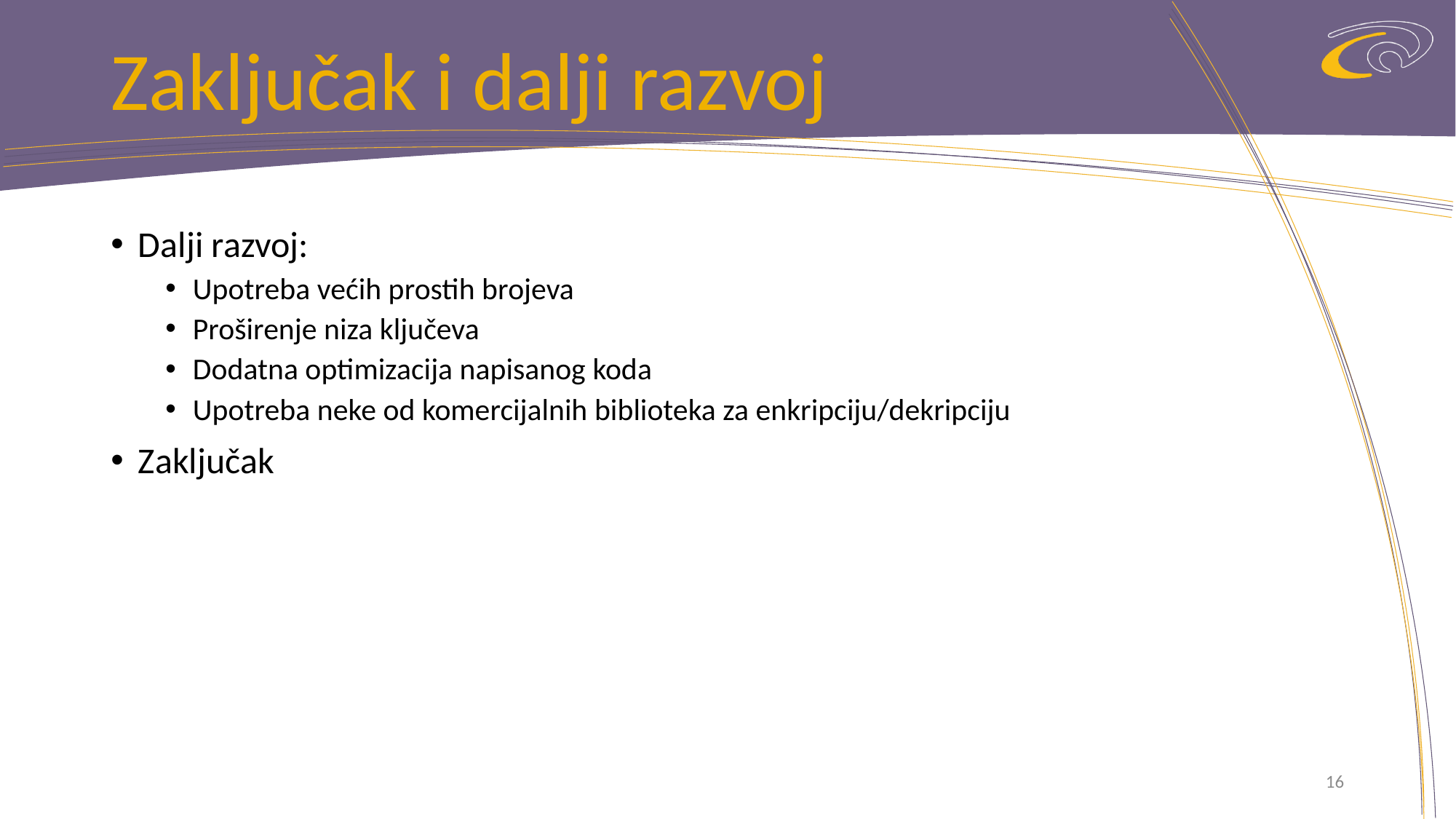

# Zaključak i dalji razvoj
Dalji razvoj:
Upotreba većih prostih brojeva
Proširenje niza ključeva
Dodatna optimizacija napisanog koda
Upotreba neke od komercijalnih biblioteka za enkripciju/dekripciju
Zaključak

16